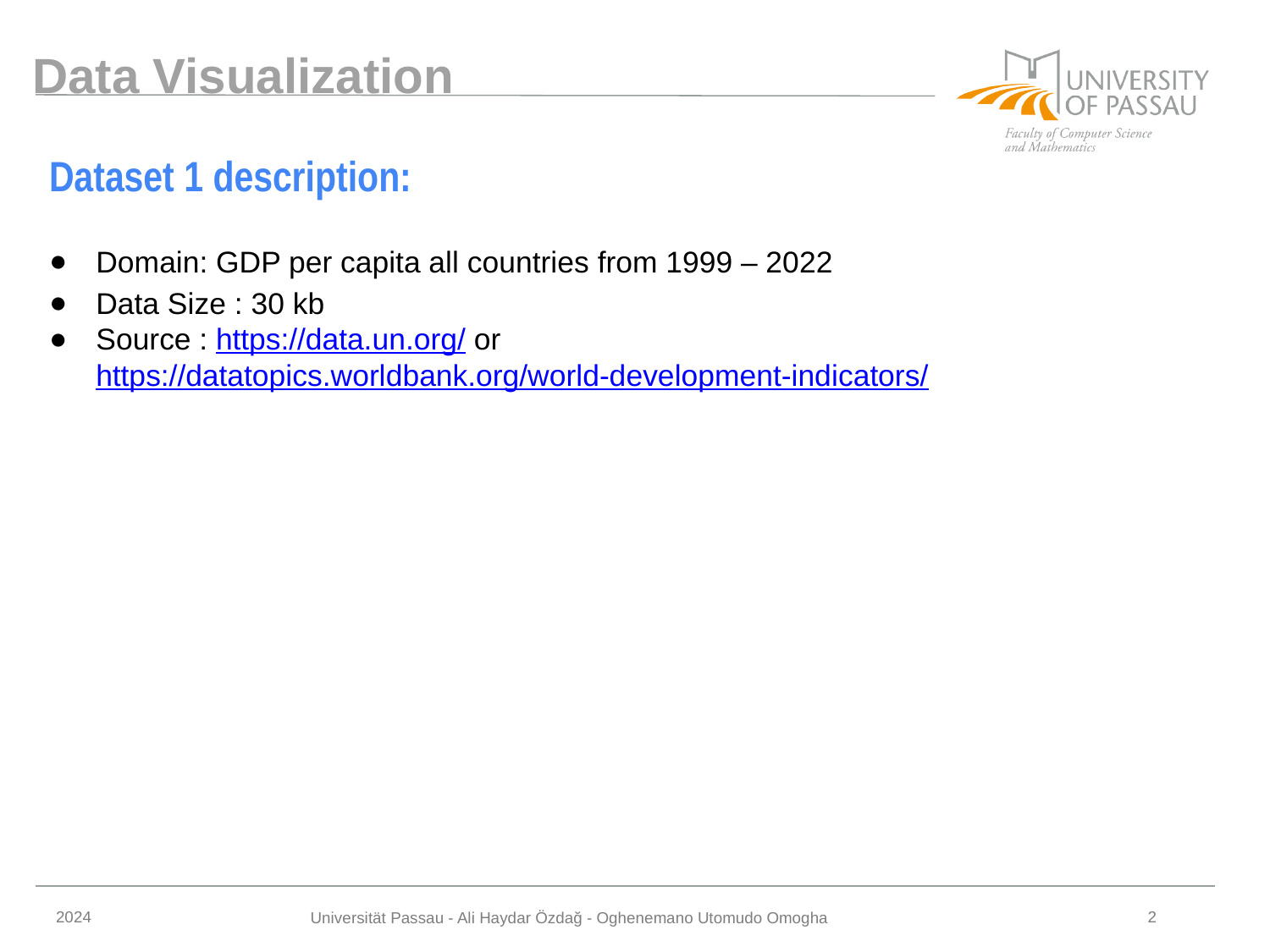

Data Visualization
Dataset 1 description:

Domain: GDP per capita all countries from 1999 – 2022
Data Size : 30 kb
Source : https://data.un.org/ or https://datatopics.worldbank.org/world-development-indicators/
2024
2
Universität Passau - Ali Haydar Özdağ - Oghenemano Utomudo Omogha